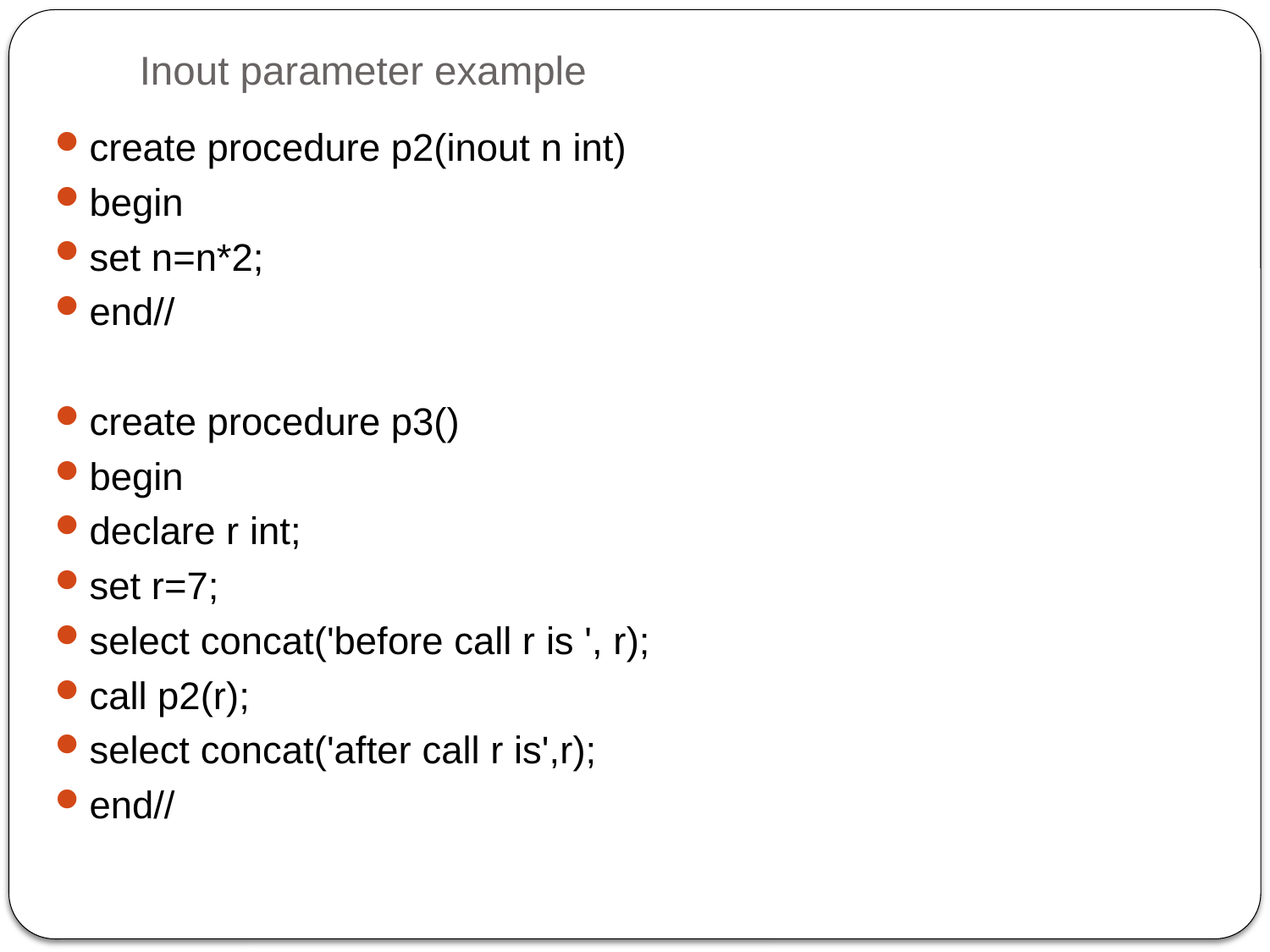

# Inout parameter example
create procedure p2(inout n int)
begin
set n=n*2;
end//

create procedure p3()
begin
declare r int;
set r=7;
select concat('before call r is ', r);
call p2(r);
select concat('after call r is',r);
end//